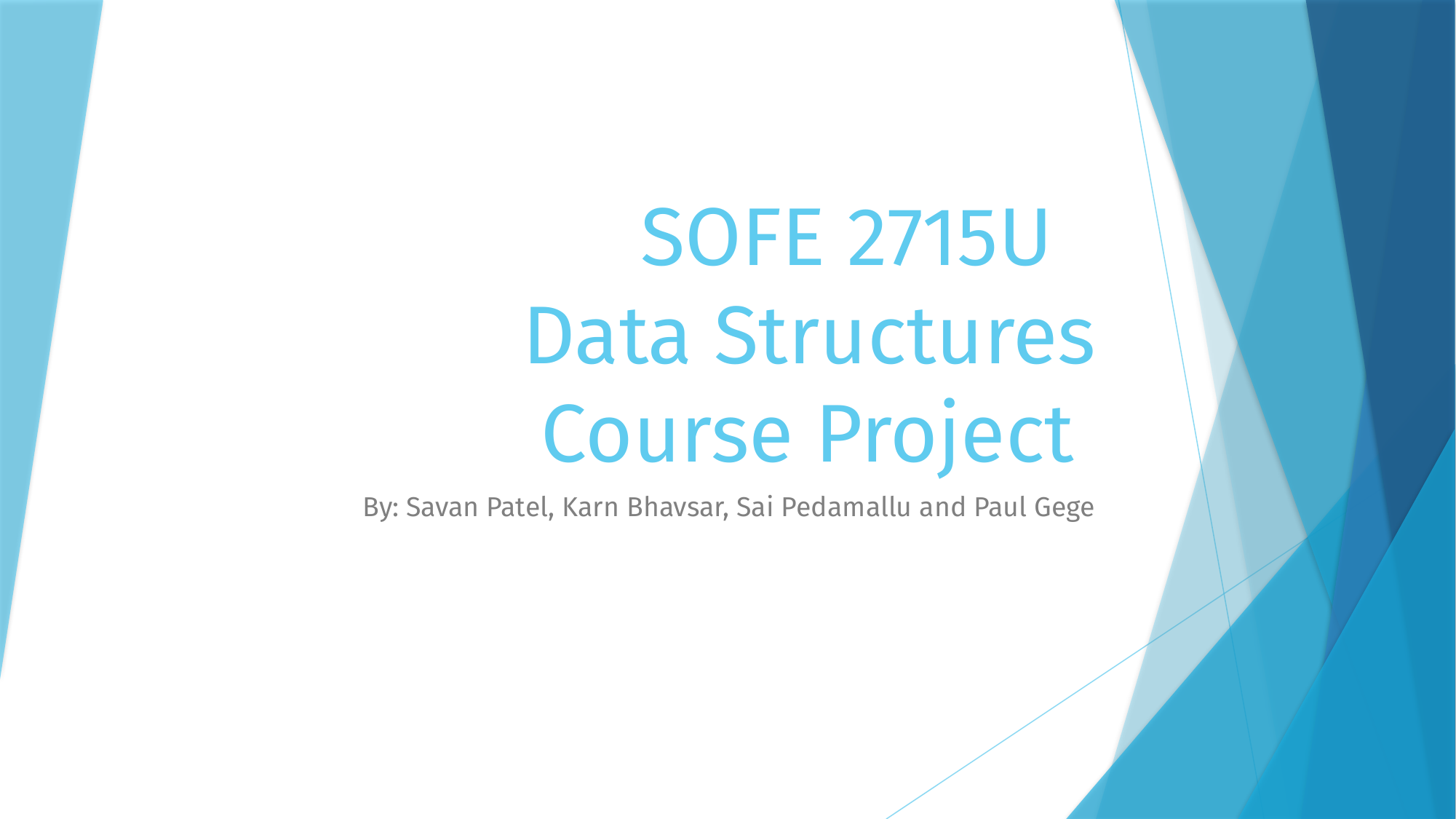

# SOFE 2715U Data Structures Course Project
By: Savan Patel, Karn Bhavsar, Sai Pedamallu and Paul Gege